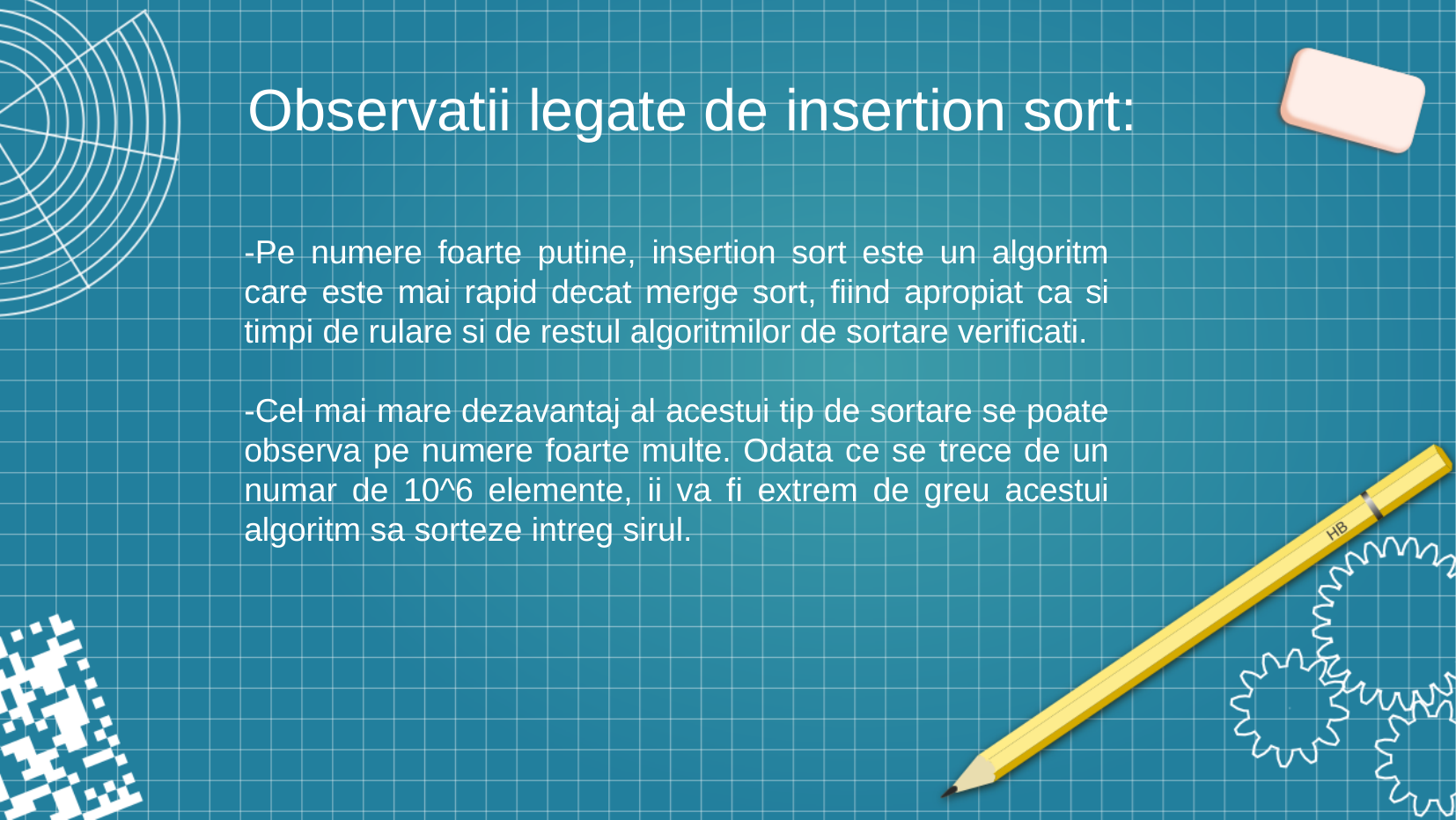

Observatii legate de insertion sort:
-Pe numere foarte putine, insertion sort este un algoritm care este mai rapid decat merge sort, fiind apropiat ca si timpi de rulare si de restul algoritmilor de sortare verificati.

-Cel mai mare dezavantaj al acestui tip de sortare se poate observa pe numere foarte multe. Odata ce se trece de un numar de 10^6 elemente, ii va fi extrem de greu acestui algoritm sa sorteze intreg sirul.